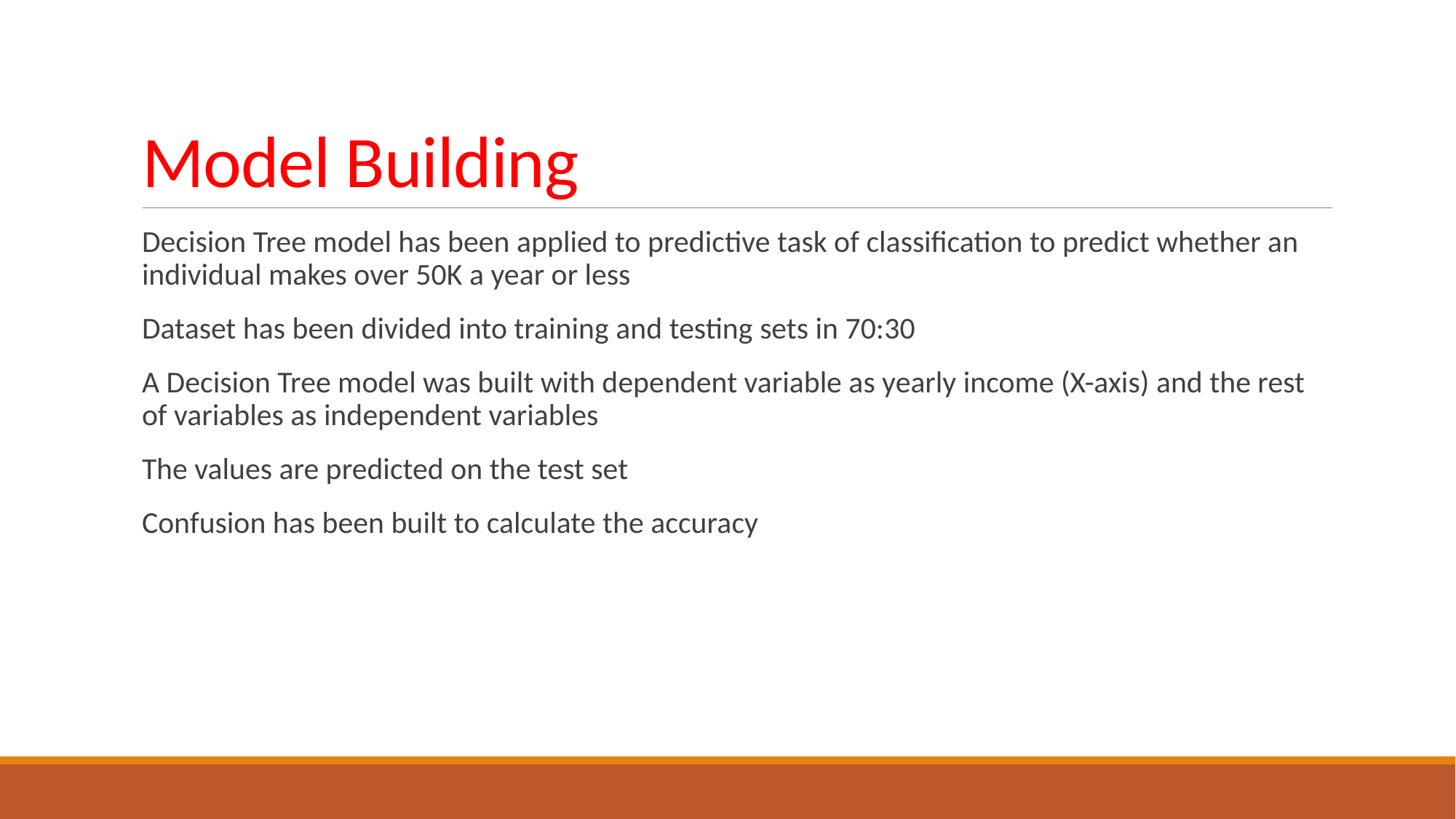

# Model Building
Decision Tree model has been applied to predictive task of classification to predict whether an individual makes over 50K a year or less
Dataset has been divided into training and testing sets in 70:30
A Decision Tree model was built with dependent variable as yearly income (X-axis) and the rest of variables as independent variables
The values are predicted on the test set
Confusion has been built to calculate the accuracy